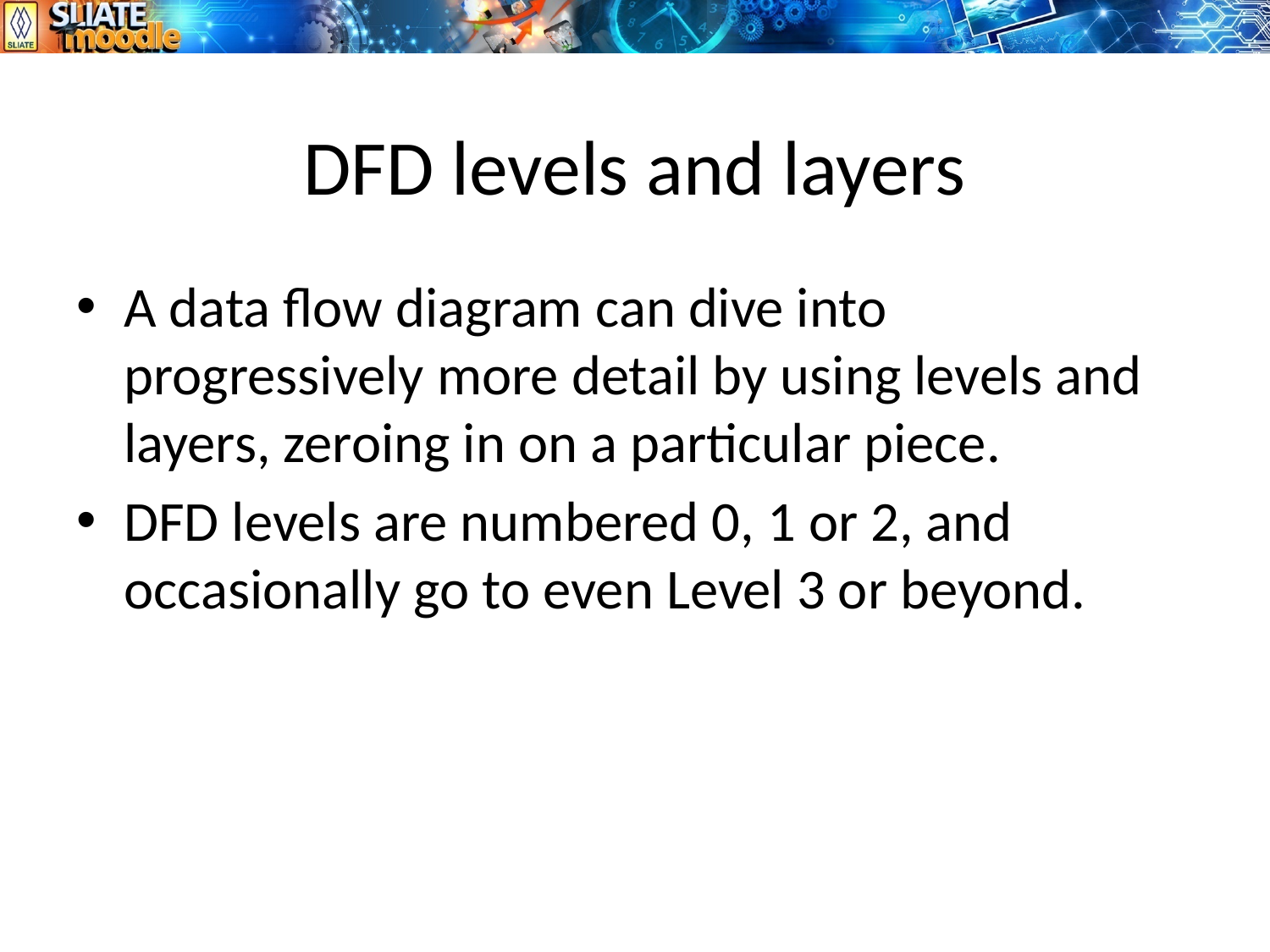

# DFD levels and layers
A data flow diagram can dive into progressively more detail by using levels and layers, zeroing in on a particular piece.
DFD levels are numbered 0, 1 or 2, and occasionally go to even Level 3 or beyond.